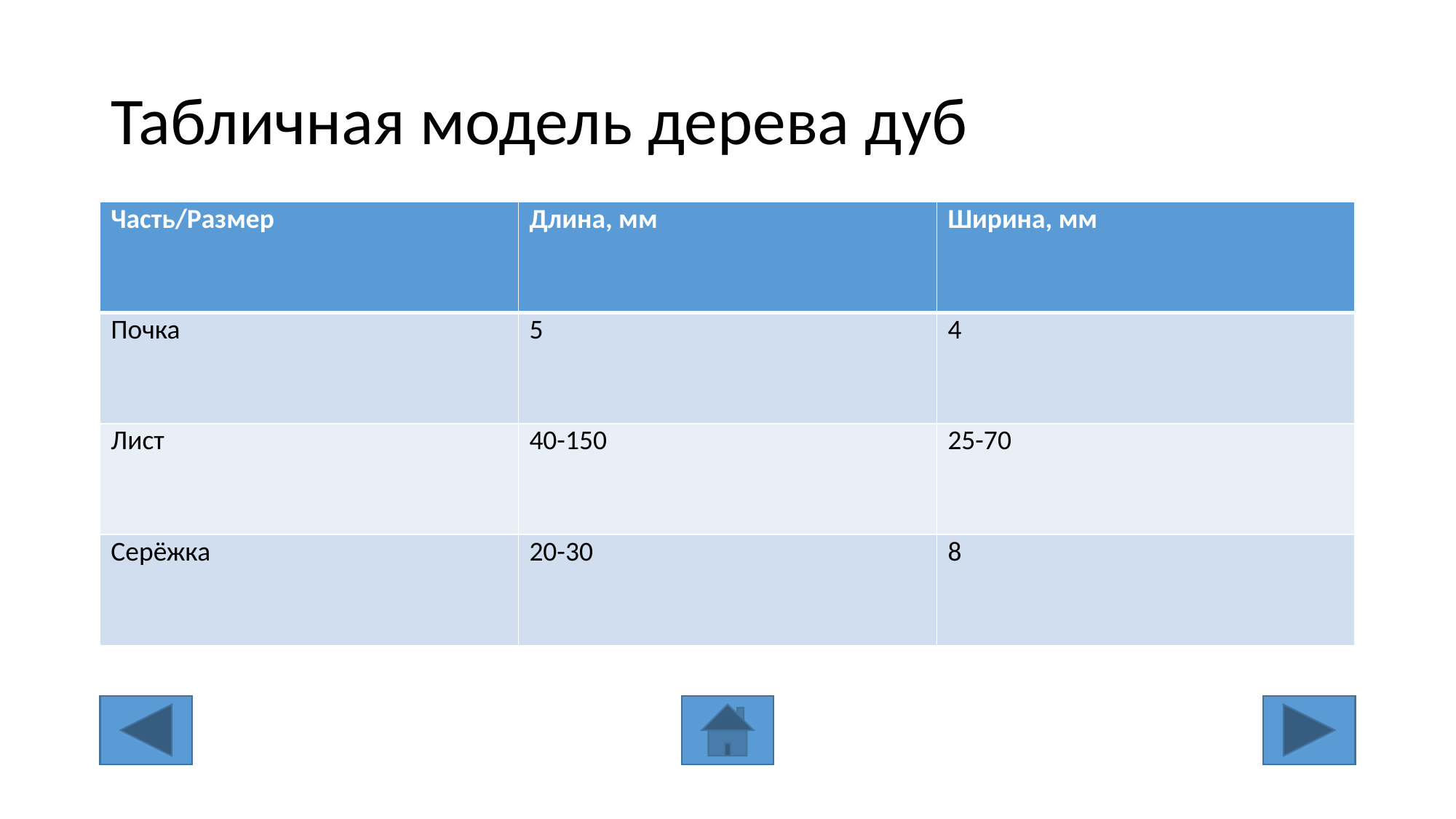

# Табличная модель дерева дуб
| Часть/Размер | Длина, мм | Ширина, мм |
| --- | --- | --- |
| Почка | 5 | 4 |
| Лист | 40-150 | 25-70 |
| Серёжка | 20-30 | 8 |